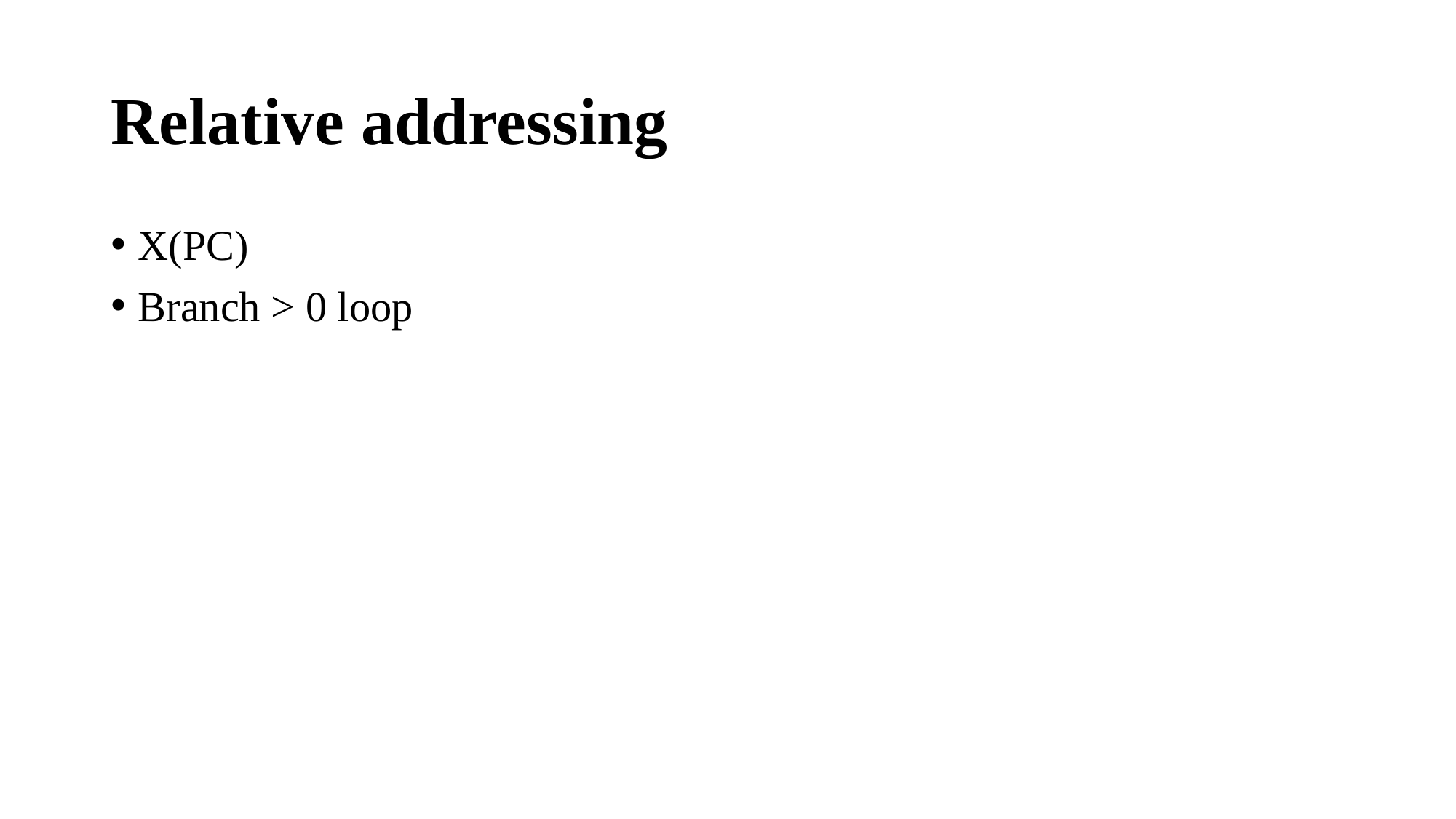

# Relative addressing
X(PC)
Branch > 0 loop